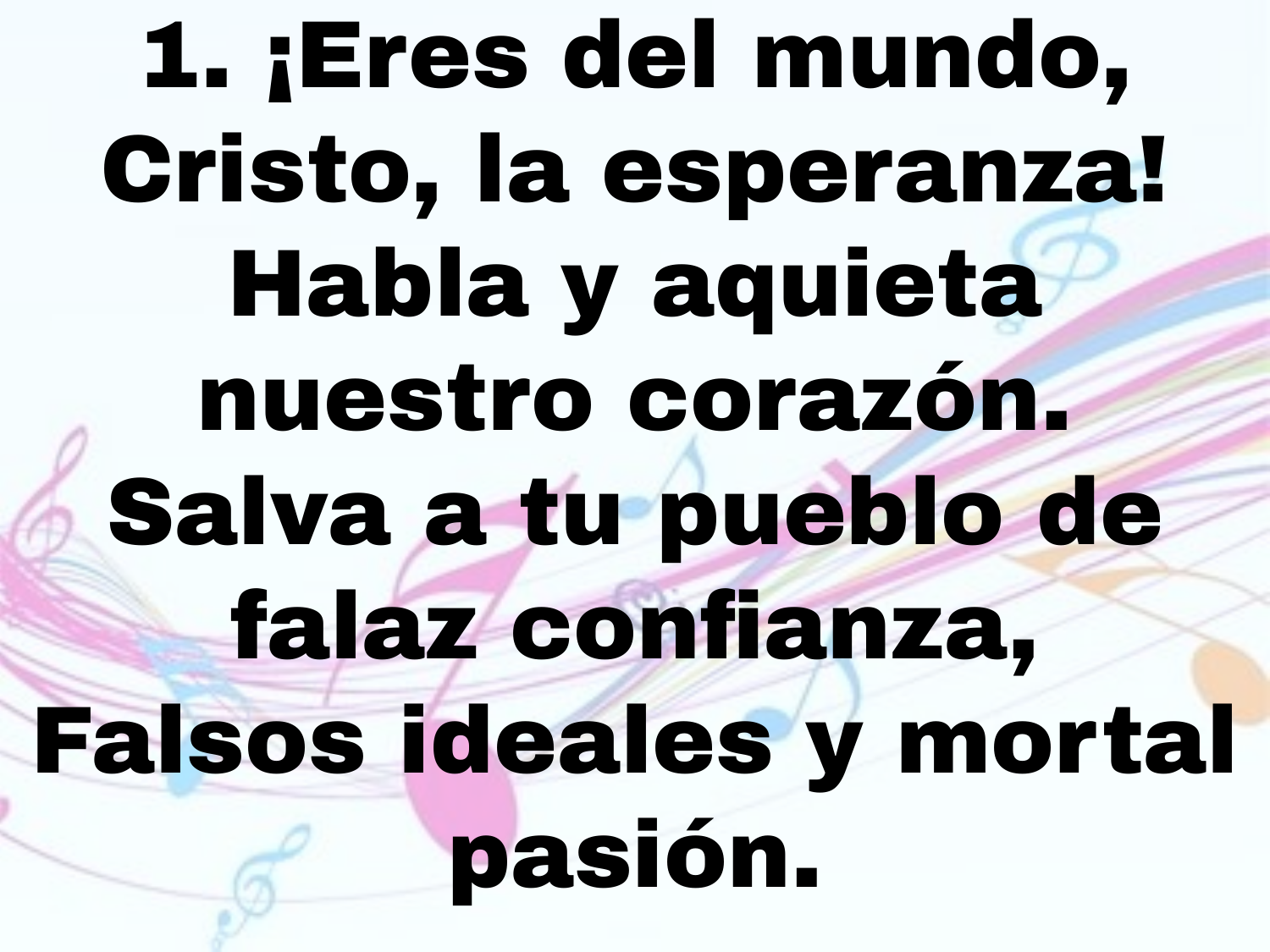

1. ¡Eres del mundo, Cristo, la esperanza!
Habla y aquieta nuestro corazón.
Salva a tu pueblo de falaz confianza,
Falsos ideales y mortal pasión.